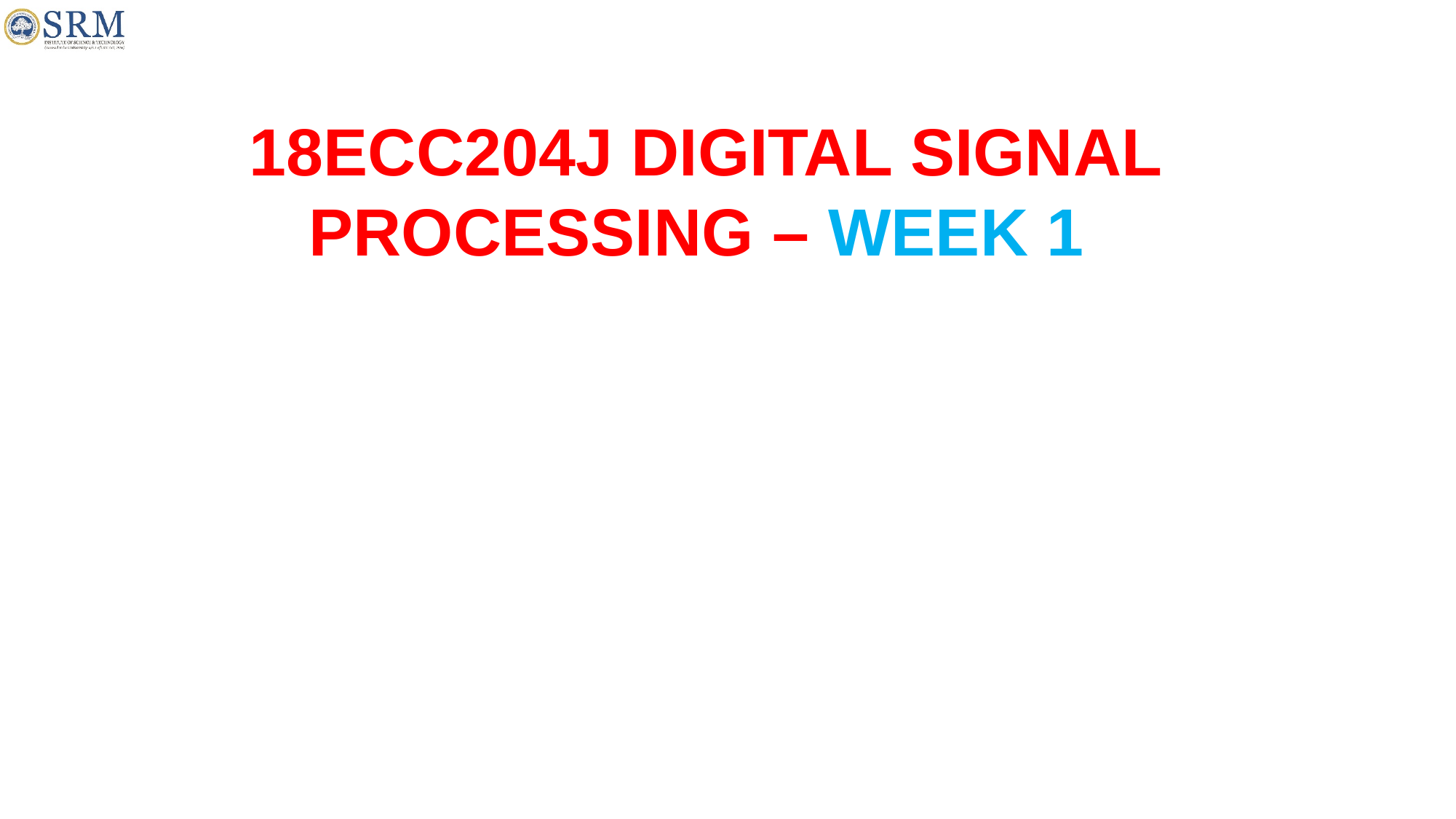

18ECC204J DIGITAL SIGNAL PROCESSING – WEEK 1